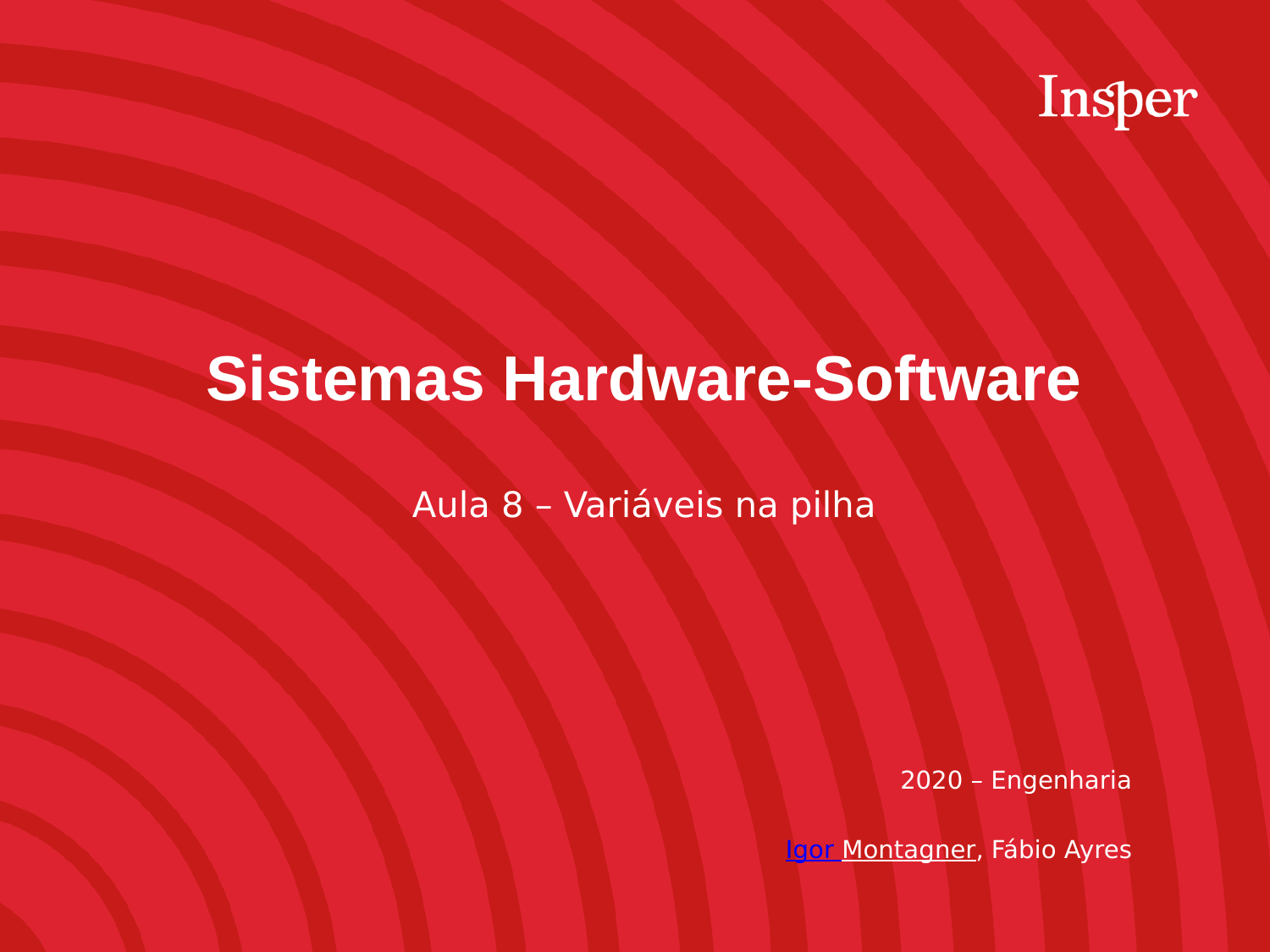

Sistemas Hardware-Software
Aula 8 – Variáveis na pilha
2020 – Engenharia

Igor Montagner, Fábio Ayres